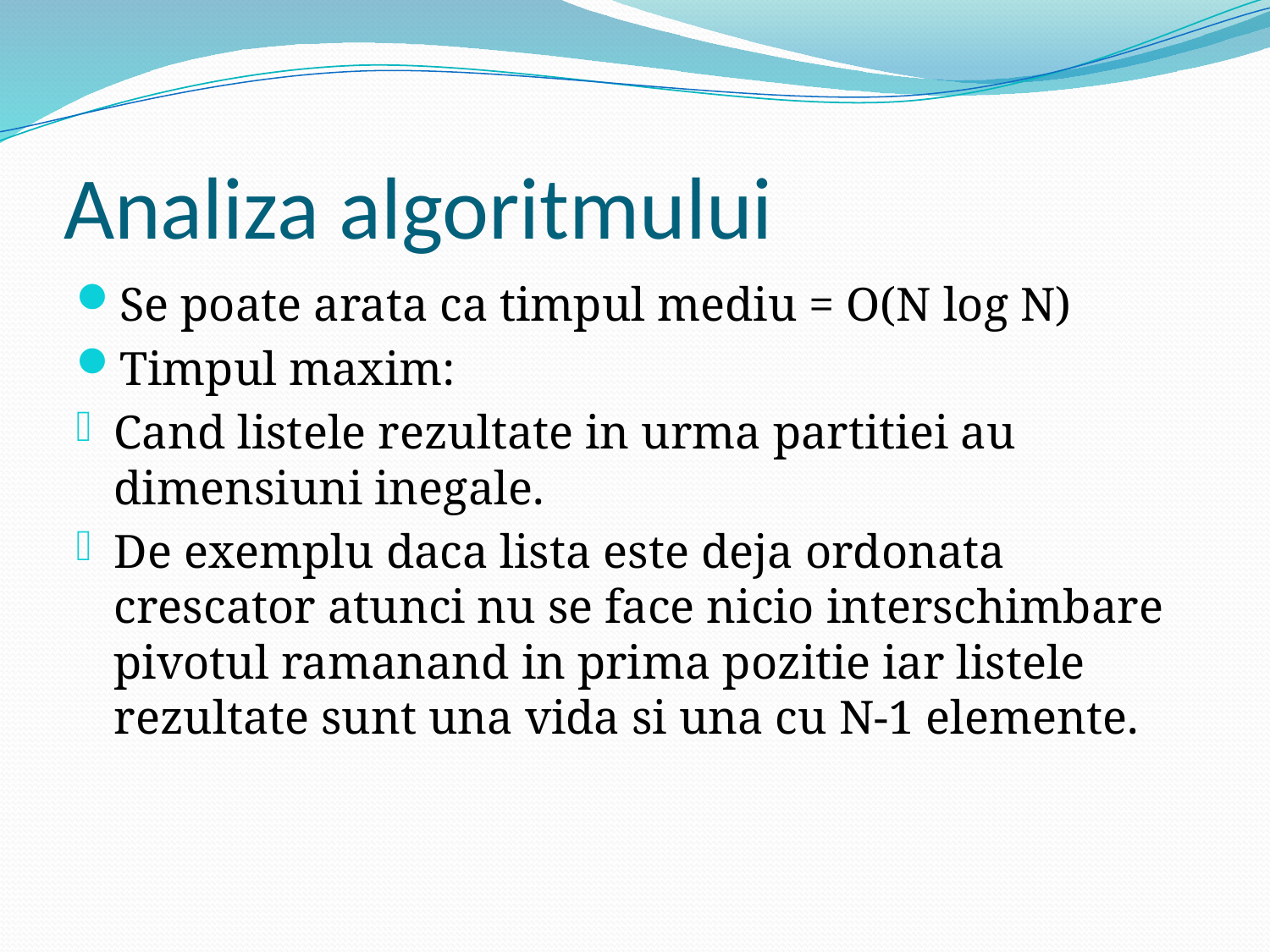

# Analiza algoritmului
Se poate arata ca timpul mediu = O(N log N)
Timpul maxim:
Cand listele rezultate in urma partitiei au dimensiuni inegale.
De exemplu daca lista este deja ordonata crescator atunci nu se face nicio interschimbare pivotul ramanand in prima pozitie iar listele rezultate sunt una vida si una cu N-1 elemente.